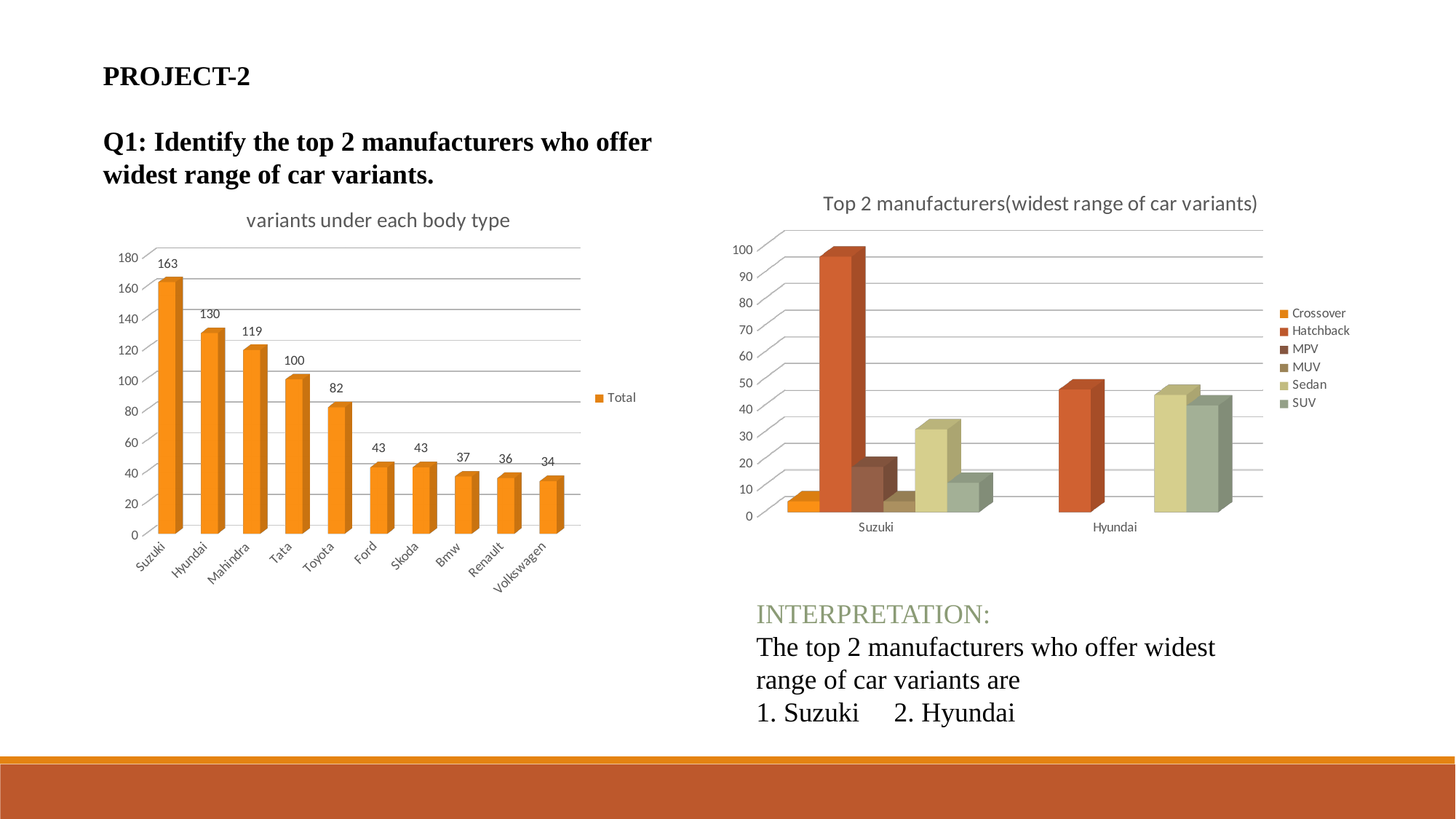

PROJECT-2

Q1: Identify the top 2 manufacturers who offer widest range of car variants.

[unsupported chart]

[unsupported chart]

INTERPRETATION:
The top 2 manufacturers who offer widest range of car variants are
1. Suzuki     2. Hyundai